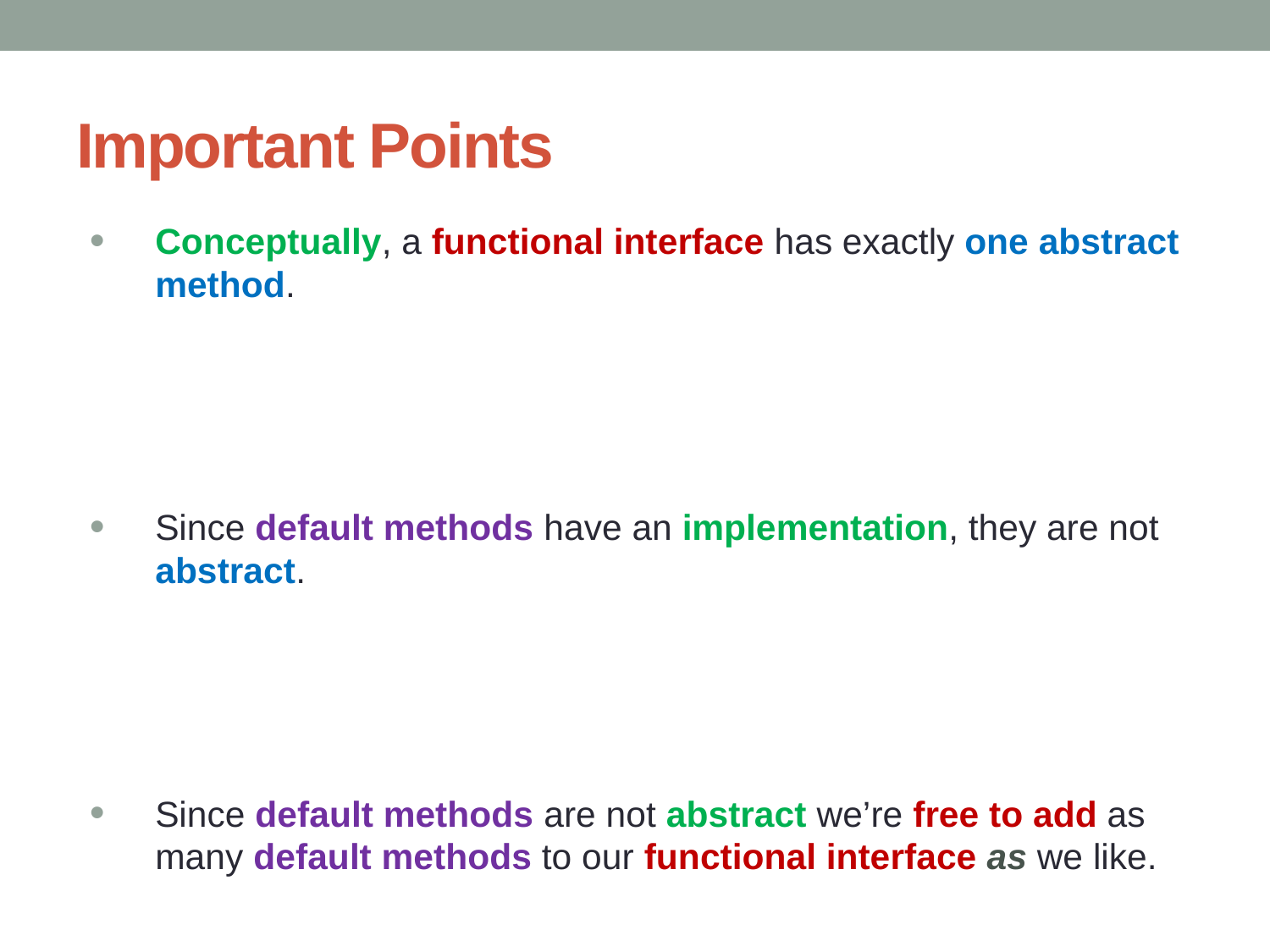

# Important Points
Conceptually, a functional interface has exactly one abstract method.

Since default methods have an implementation, they are not abstract.

Since default methods are not abstract we’re free to add as many default methods to our functional interface as we like.